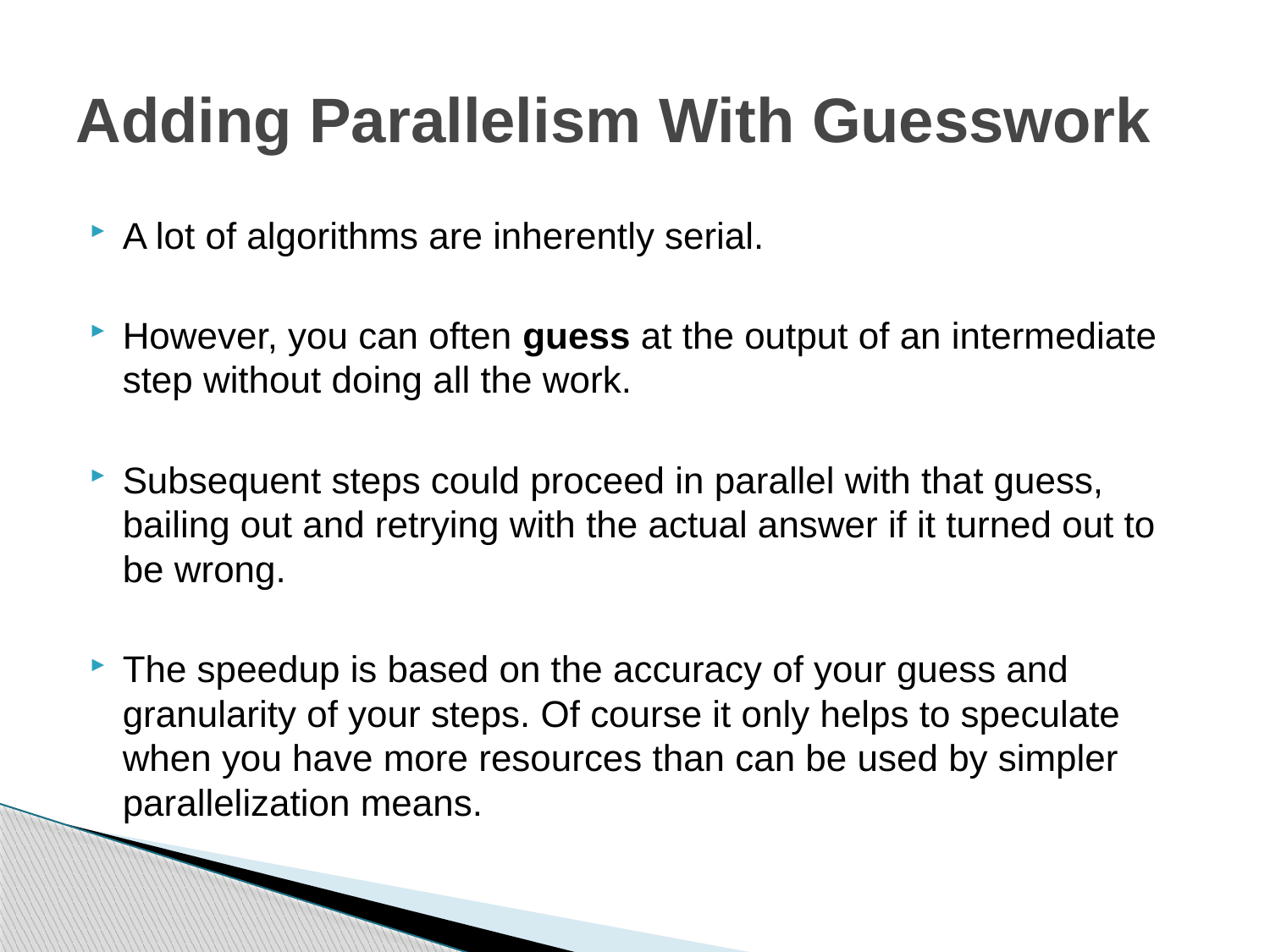

# Adding Parallelism With Guesswork
A lot of algorithms are inherently serial.

However, you can often guess at the output of an intermediate step without doing all the work.

Subsequent steps could proceed in parallel with that guess, bailing out and retrying with the actual answer if it turned out to be wrong.

The speedup is based on the accuracy of your guess and granularity of your steps. Of course it only helps to speculate when you have more resources than can be used by simpler parallelization means.